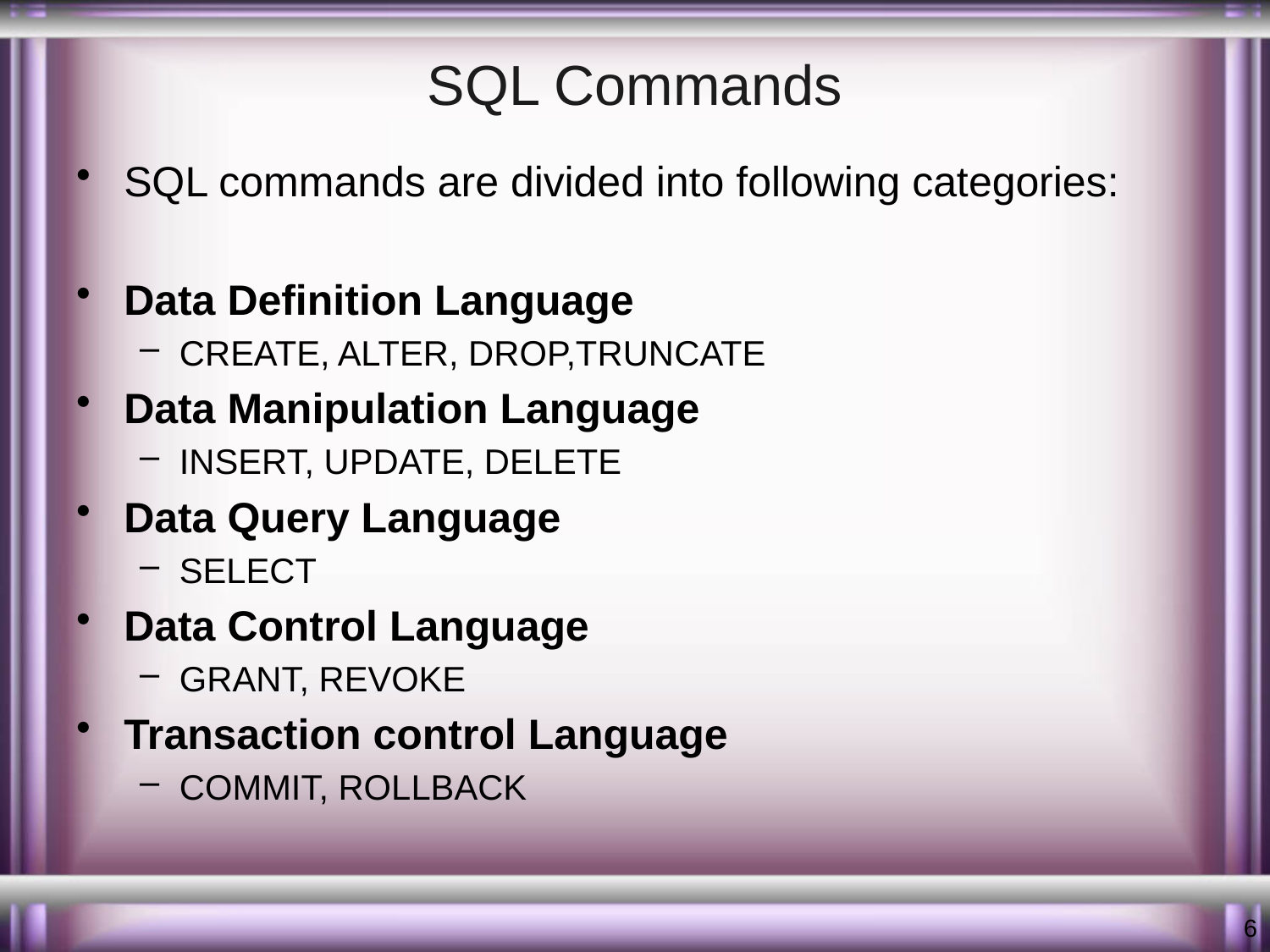

# SQL Commands
SQL commands are divided into following categories:

Data Definition Language
CREATE, ALTER, DROP,TRUNCATE
Data Manipulation Language
INSERT, UPDATE, DELETE
Data Query Language
SELECT
Data Control Language
GRANT, REVOKE
Transaction control Language
COMMIT, ROLLBACK

6